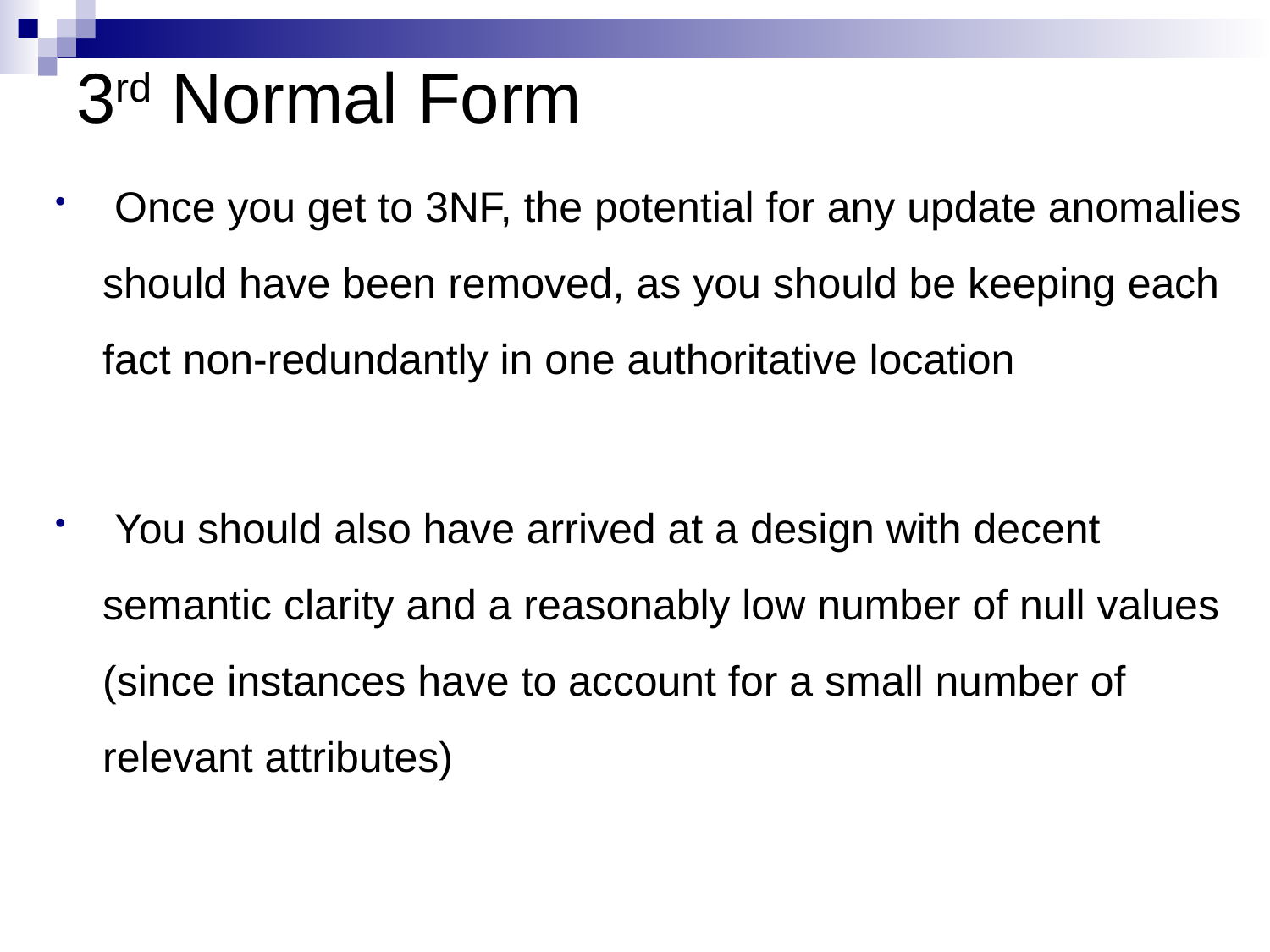

# 3rd Normal Form
 Once you get to 3NF, the potential for any update anomalies should have been removed, as you should be keeping each fact non-redundantly in one authoritative location

 You should also have arrived at a design with decent semantic clarity and a reasonably low number of null values (since instances have to account for a small number of relevant attributes)